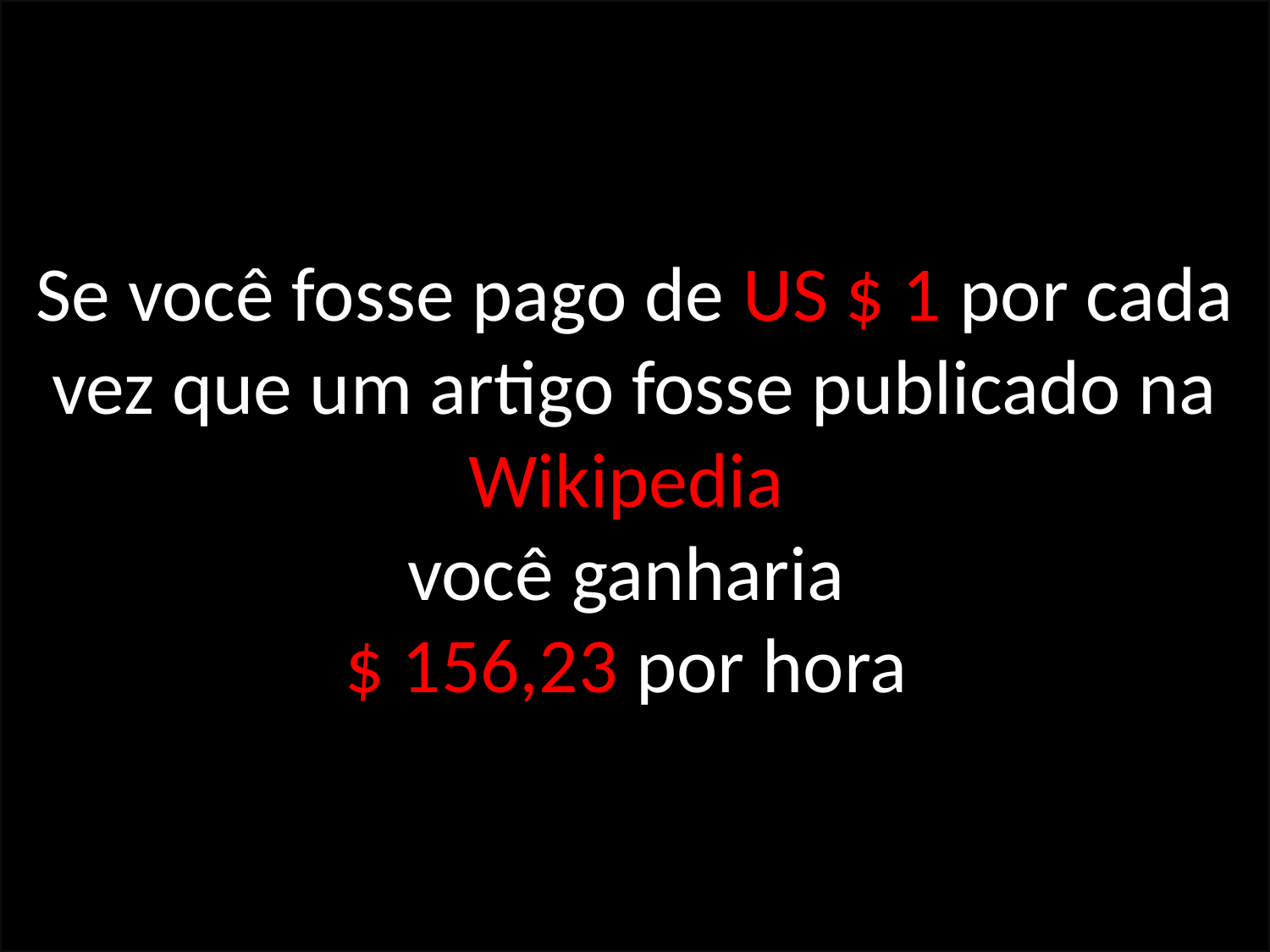

Se você fosse pago de US $ 1 por cada vez que um artigo fosse publicado na Wikipedia
você ganharia
$ 156,23 por hora
#